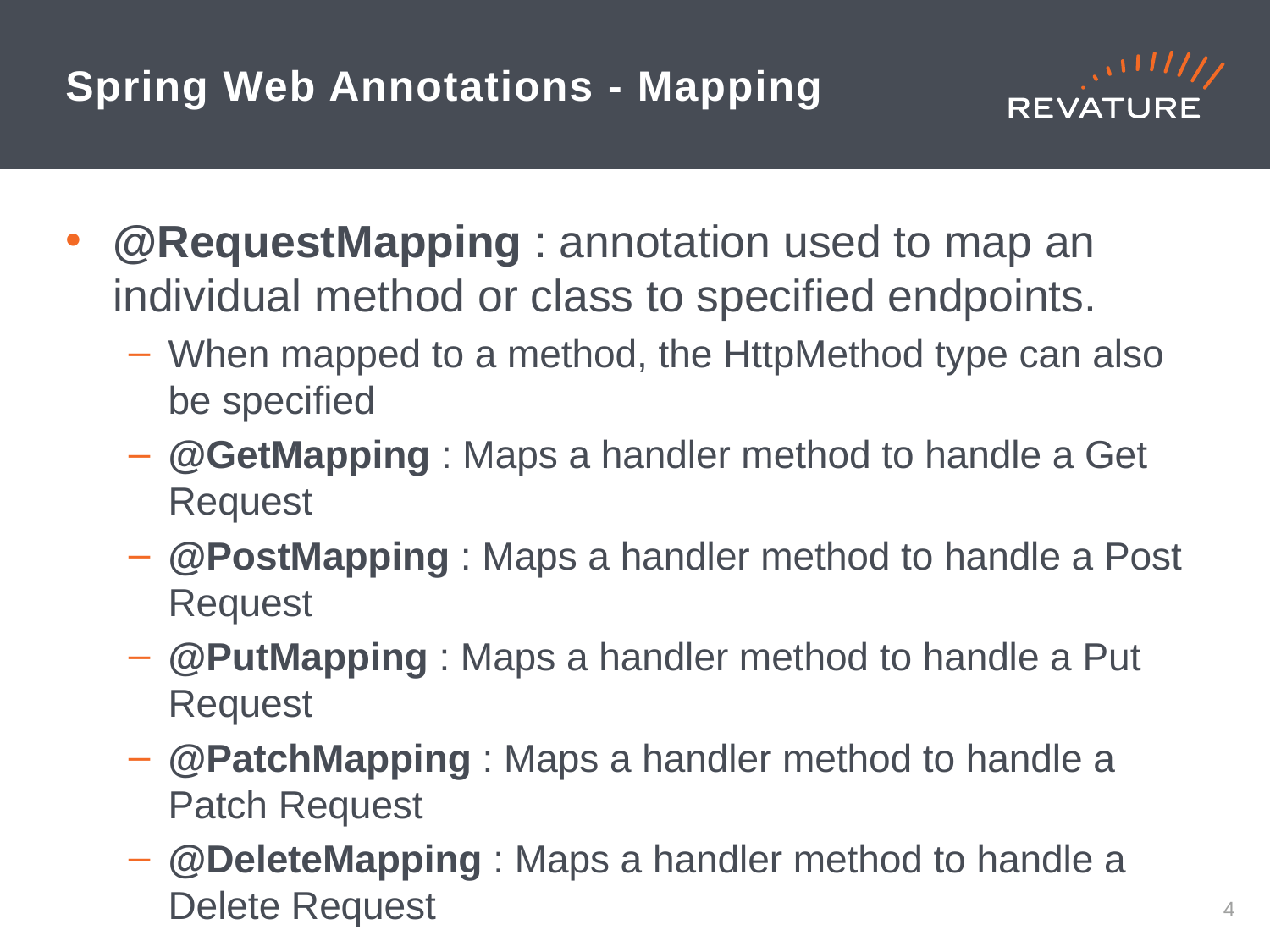

# Spring Web Annotations - Mapping
@RequestMapping : annotation used to map an individual method or class to specified endpoints.
When mapped to a method, the HttpMethod type can also be specified
@GetMapping : Maps a handler method to handle a Get Request
@PostMapping : Maps a handler method to handle a Post Request
@PutMapping : Maps a handler method to handle a Put Request
@PatchMapping : Maps a handler method to handle a Patch Request
@DeleteMapping : Maps a handler method to handle a Delete Request

4